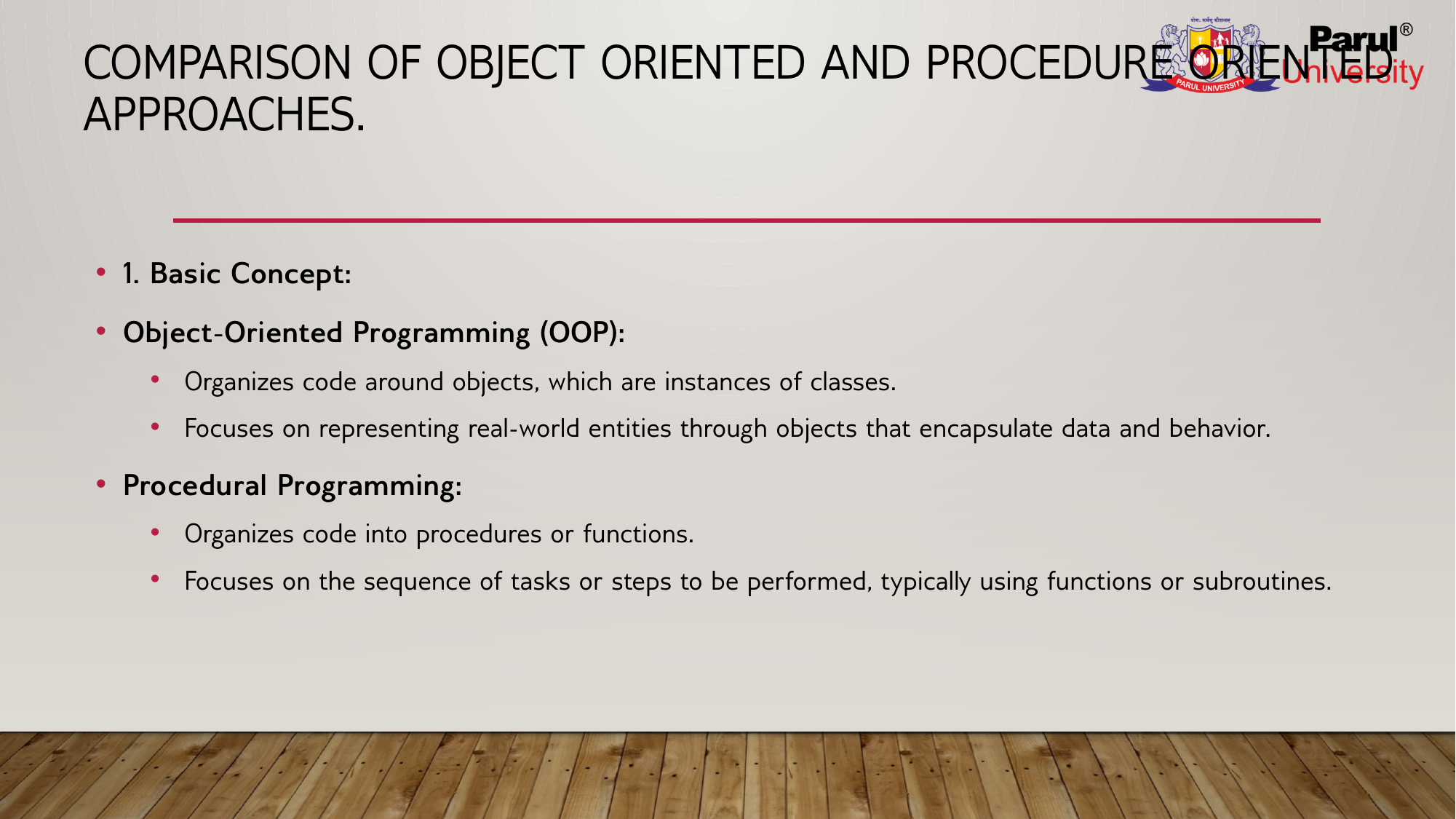

# Comparison of object oriented and procedure oriented approaches.
1. Basic Concept:
Object-Oriented Programming (OOP):
Organizes code around objects, which are instances of classes.
Focuses on representing real-world entities through objects that encapsulate data and behavior.
Procedural Programming:
Organizes code into procedures or functions.
Focuses on the sequence of tasks or steps to be performed, typically using functions or subroutines.